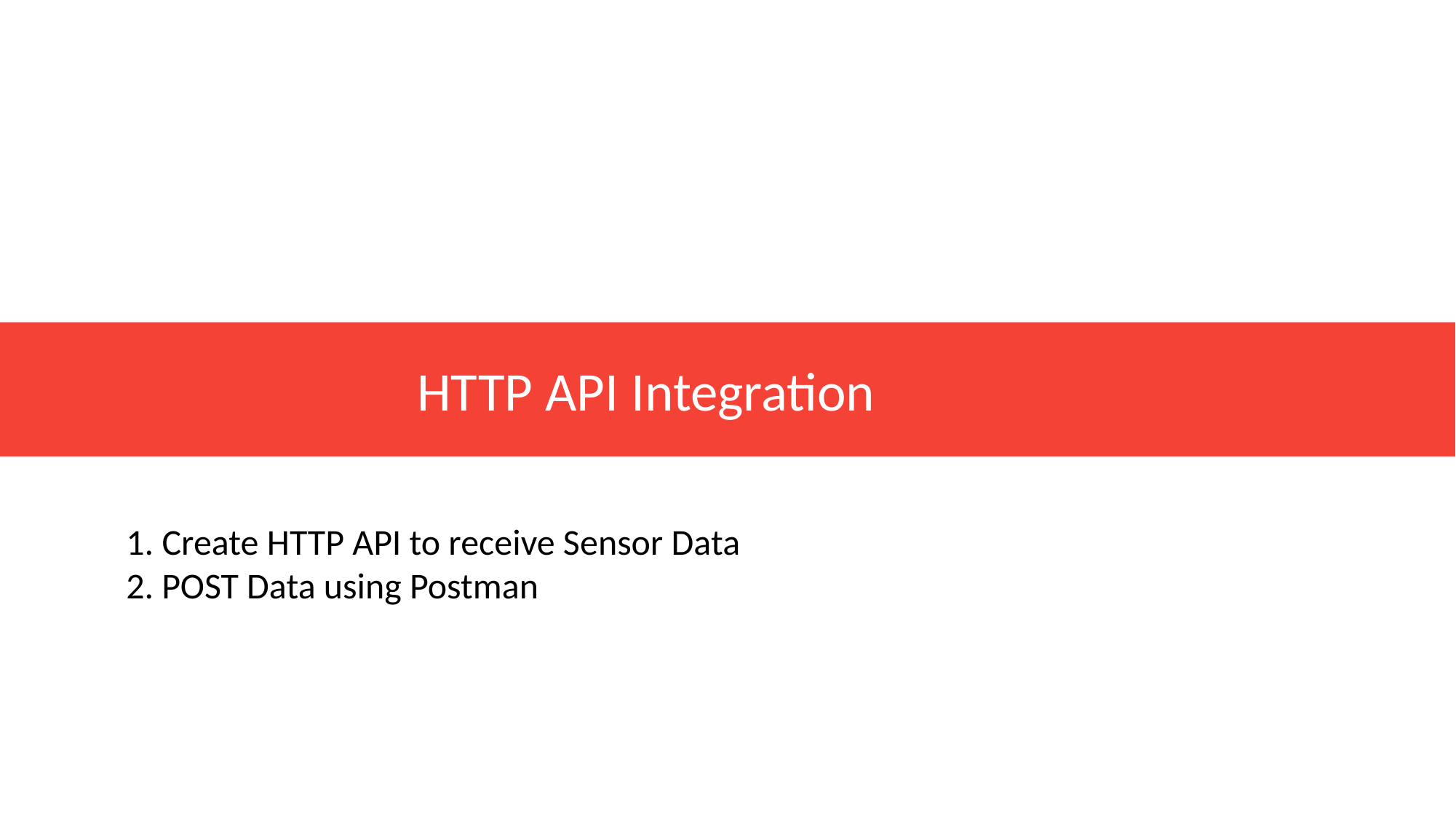

HTTP API Integration
1. Create HTTP API to receive Sensor Data
2. POST Data using Postman